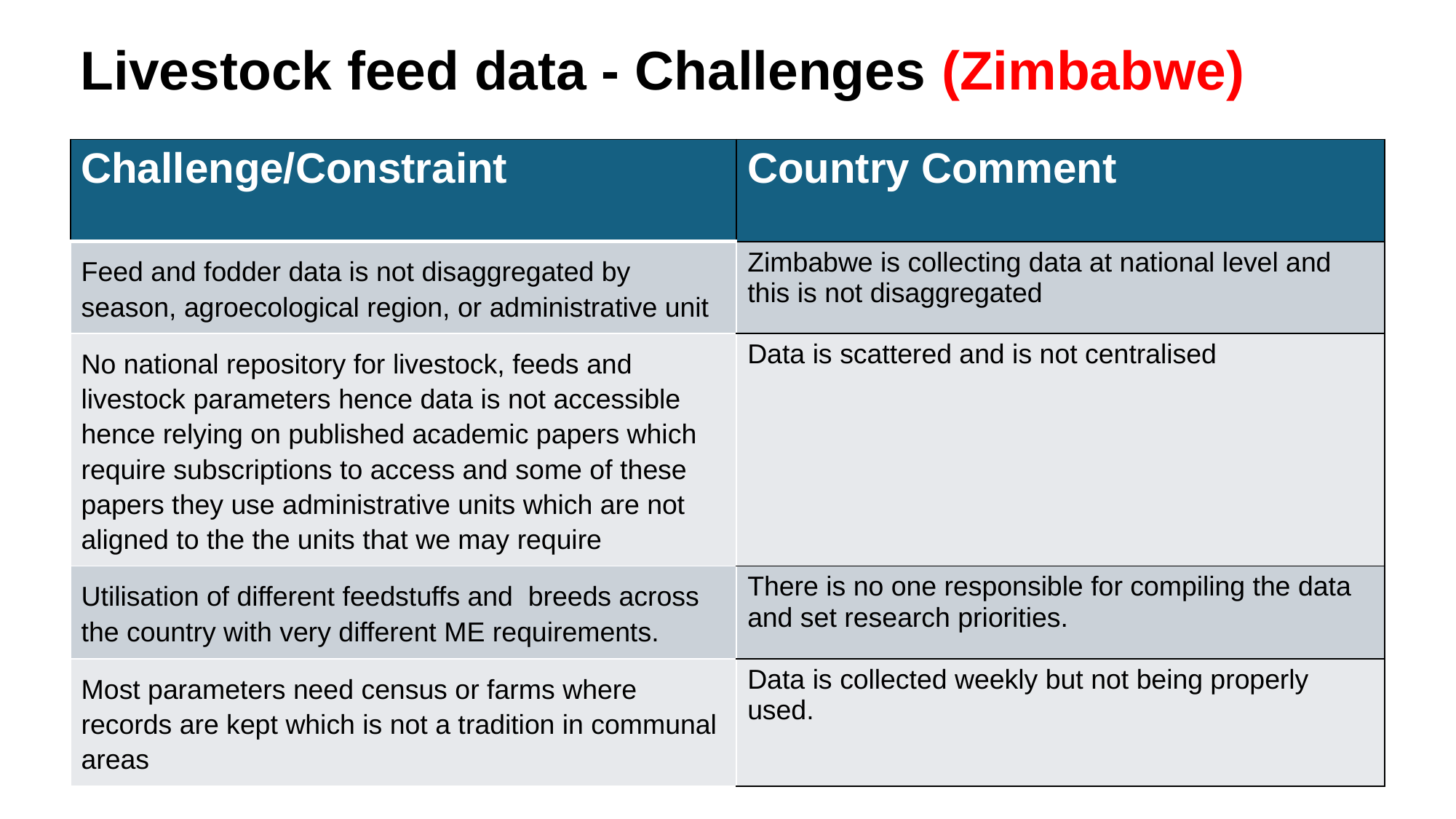

Livestock feed data - Challenges (Zimbabwe)
| Challenge/Constraint | Country Comment |  |
| --- | --- | --- |
| Feed and fodder data is not disaggregated by season, agroecological region, or administrative unit | Zimbabwe is collecting data at national level and this is not disaggregated |  |
| No national repository for livestock, feeds and livestock parameters hence data is not accessible hence relying on published academic papers which require subscriptions to access and some of these papers they use administrative units which are not aligned to the the units that we may require | Data is scattered and is not centralised |  |
| Utilisation of different feedstuffs and breeds across the country with very different ME requirements. | There is no one responsible for compiling the data and set research priorities. |  |
| Most parameters need census or farms where records are kept which is not a tradition in communal areas | Data is collected weekly but not being properly used. |  |